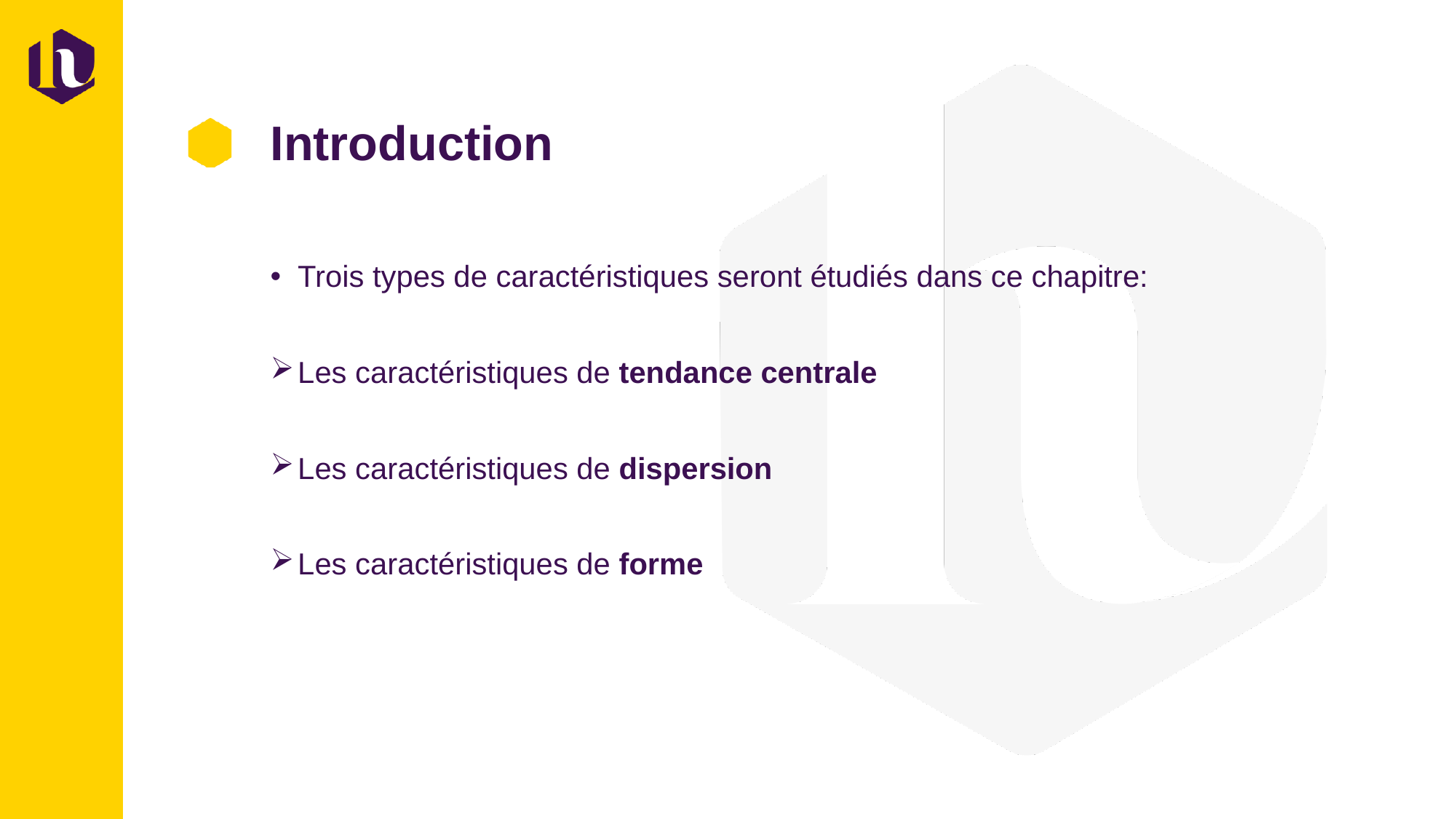

# Introduction
Trois types de caractéristiques seront étudiés dans ce chapitre:

Les caractéristiques de tendance centrale

Les caractéristiques de dispersion

Les caractéristiques de forme